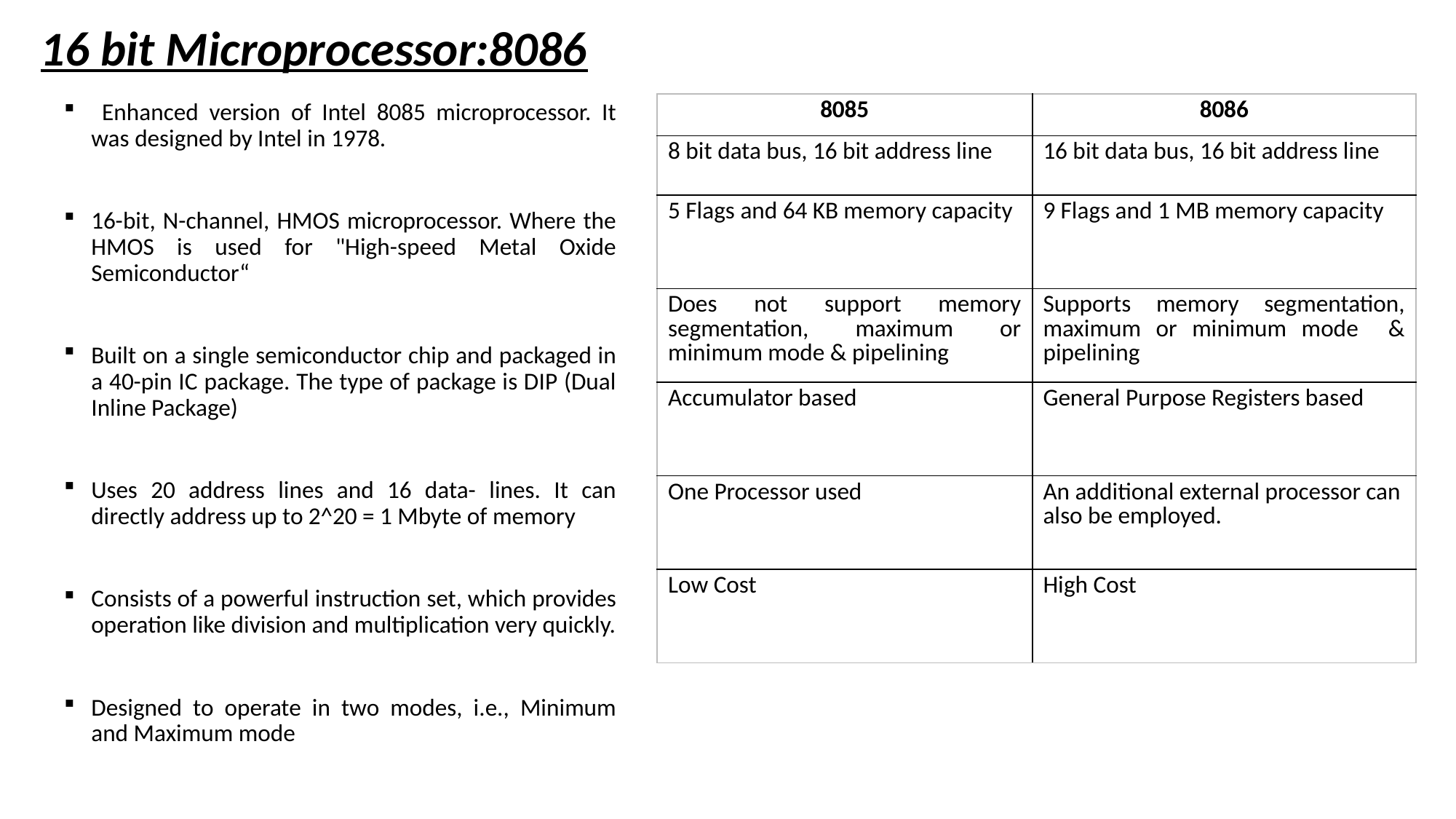

# 16 bit Microprocessor:8086
 Enhanced version of Intel 8085 microprocessor. It was designed by Intel in 1978.

16-bit, N-channel, HMOS microprocessor. Where the HMOS is used for "High-speed Metal Oxide Semiconductor“

Built on a single semiconductor chip and packaged in a 40-pin IC package. The type of package is DIP (Dual Inline Package)

Uses 20 address lines and 16 data- lines. It can directly address up to 2^20 = 1 Mbyte of memory

Consists of a powerful instruction set, which provides operation like division and multiplication very quickly.

Designed to operate in two modes, i.e., Minimum and Maximum mode
| 8085 | 8086 |
| --- | --- |
| 8 bit data bus, 16 bit address line | 16 bit data bus, 16 bit address line |
| 5 Flags and 64 KB memory capacity | 9 Flags and 1 MB memory capacity |
| Does not support memory segmentation, maximum or minimum mode & pipelining | Supports memory segmentation, maximum or minimum mode & pipelining |
| Accumulator based | General Purpose Registers based |
| One Processor used | An additional external processor can also be employed. |
| Low Cost | High Cost |